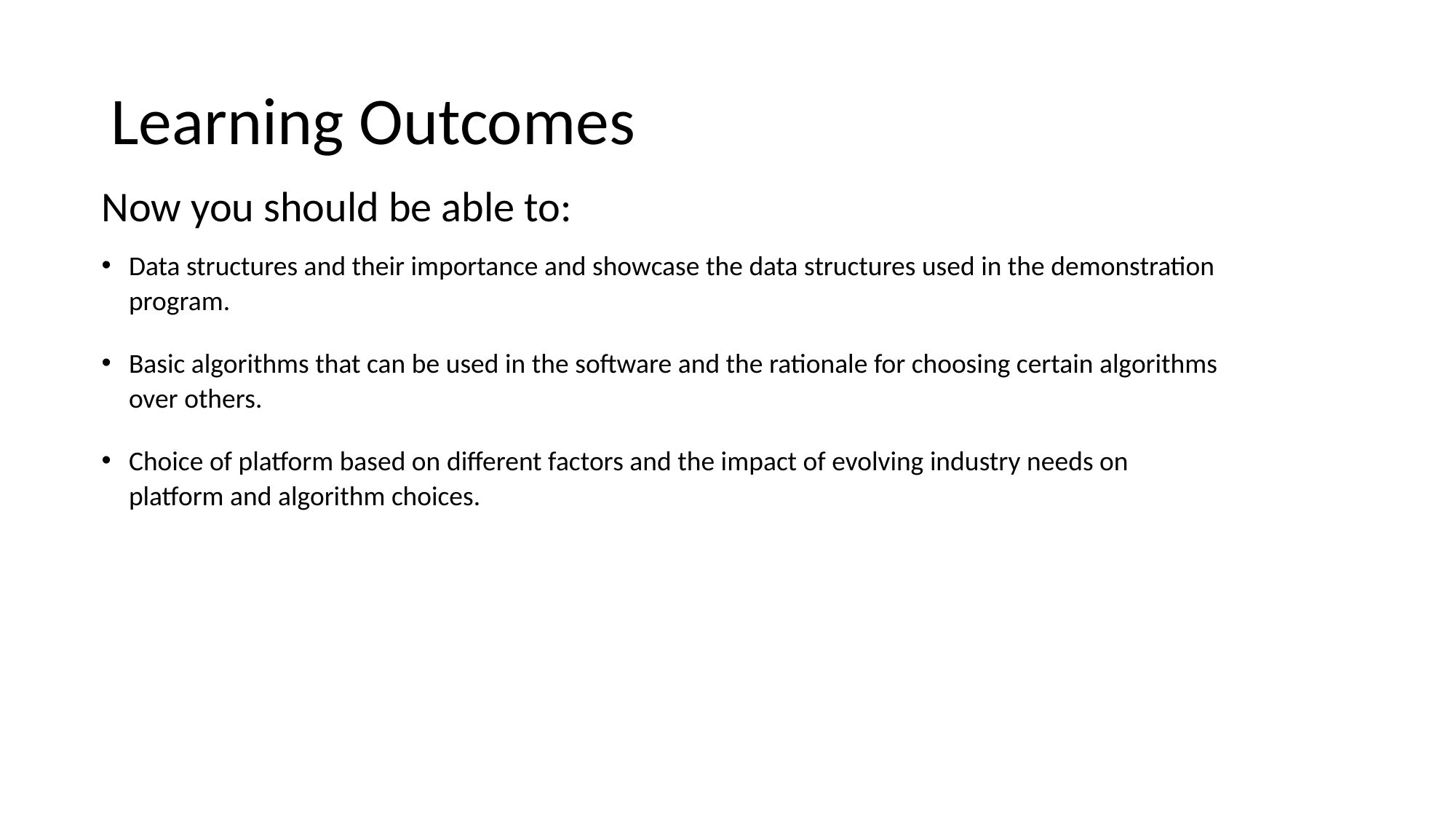

# Learning Outcomes
Now you should be able to:
Data structures and their importance and showcase the data structures used in the demonstration program.
Basic algorithms that can be used in the software and the rationale for choosing certain algorithms over others.
Choice of platform based on different factors and the impact of evolving industry needs on platform and algorithm choices.